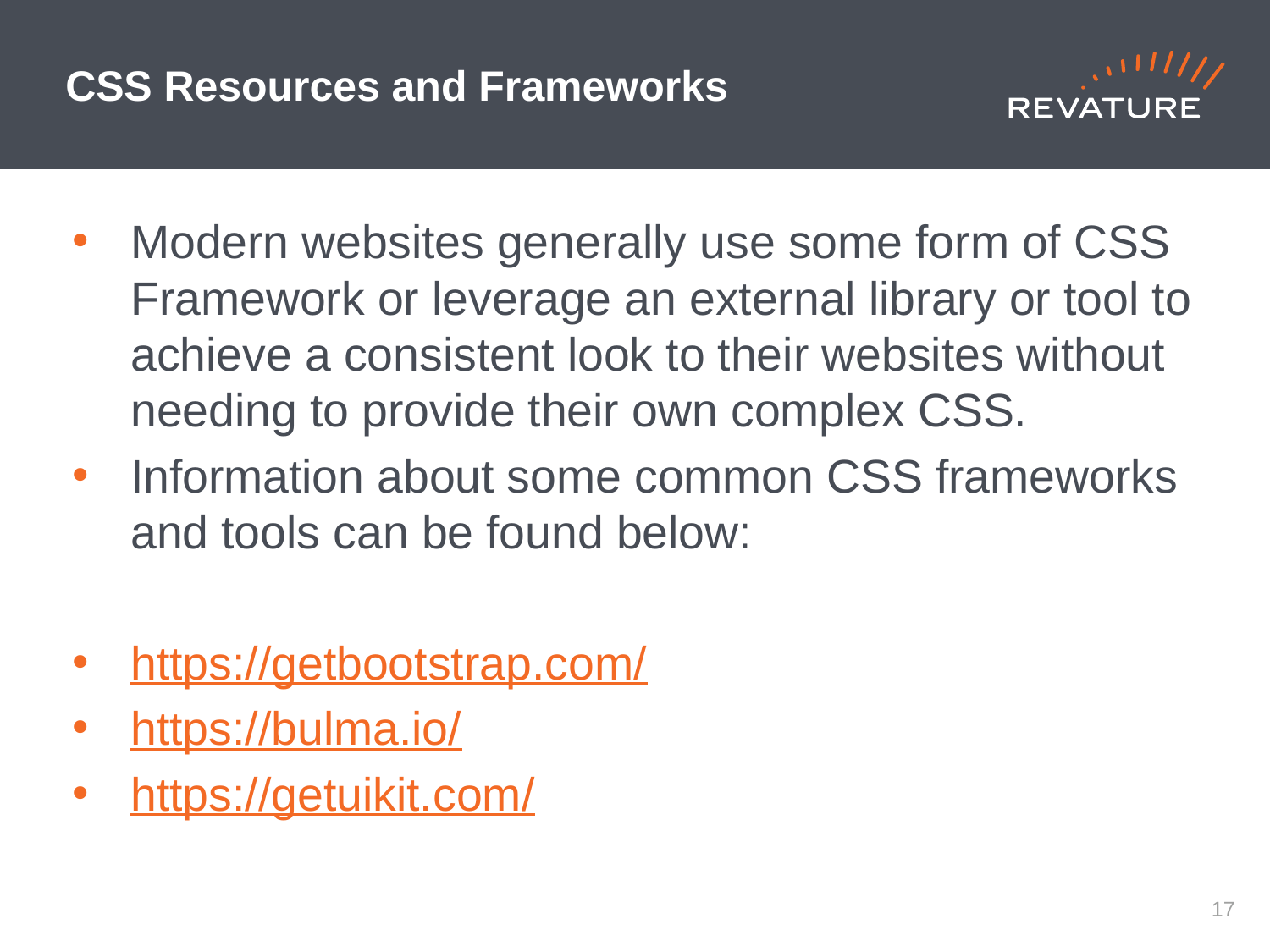

# CSS Resources and Frameworks
Modern websites generally use some form of CSS Framework or leverage an external library or tool to achieve a consistent look to their websites without needing to provide their own complex CSS.
Information about some common CSS frameworks and tools can be found below:

https://getbootstrap.com/
https://bulma.io/
https://getuikit.com/

17